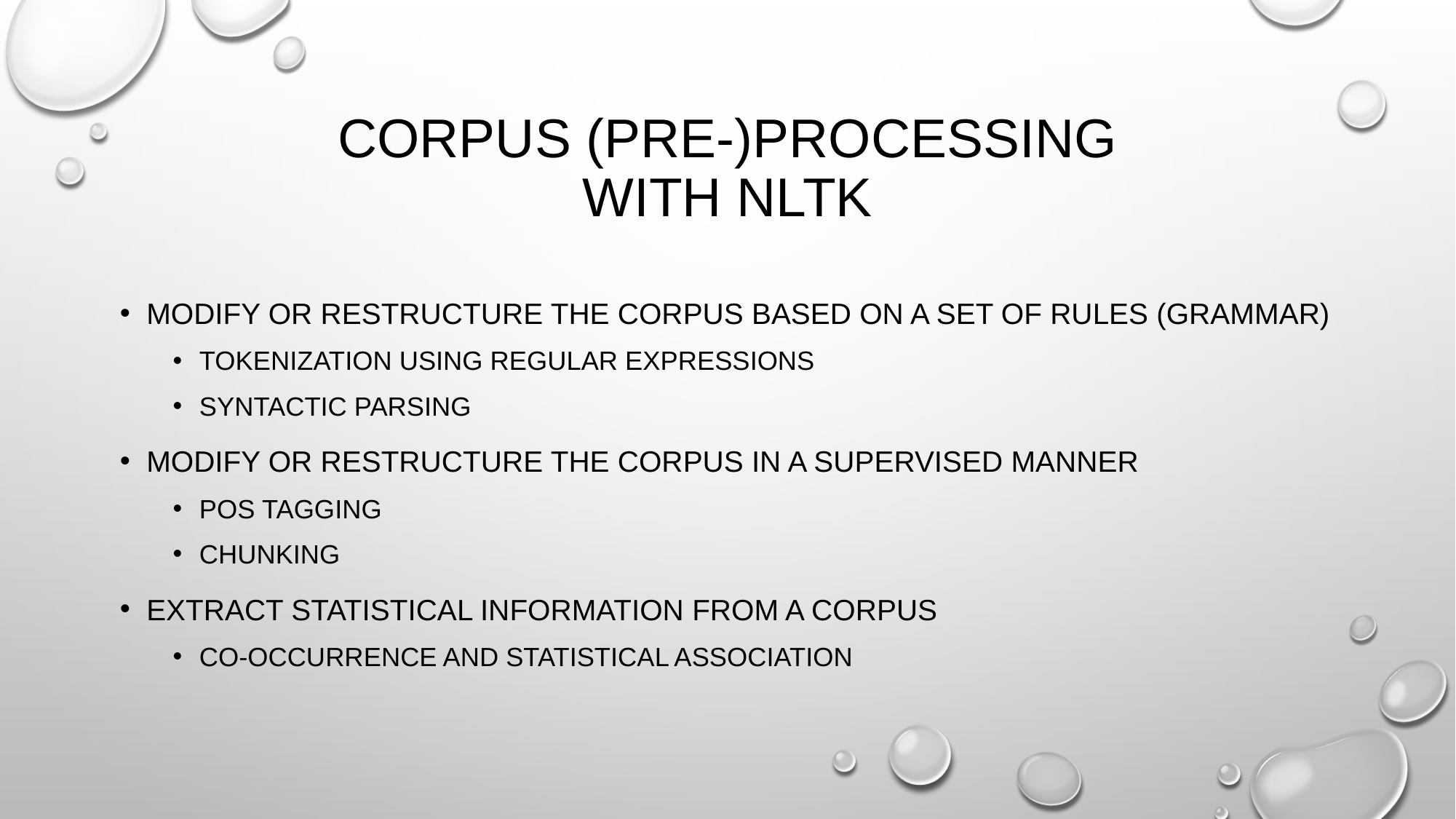

# Corpus (Pre-)processing with NLTK
modify or restructure the corpus based on a set of rules (grammar)
Tokenization using regular expressions
Syntactic parsing
Modify or restructure the corpus in a supervised manner
POS tagging
Chunking
extract statistical information from a corpus
Co-occurrence and statistical association